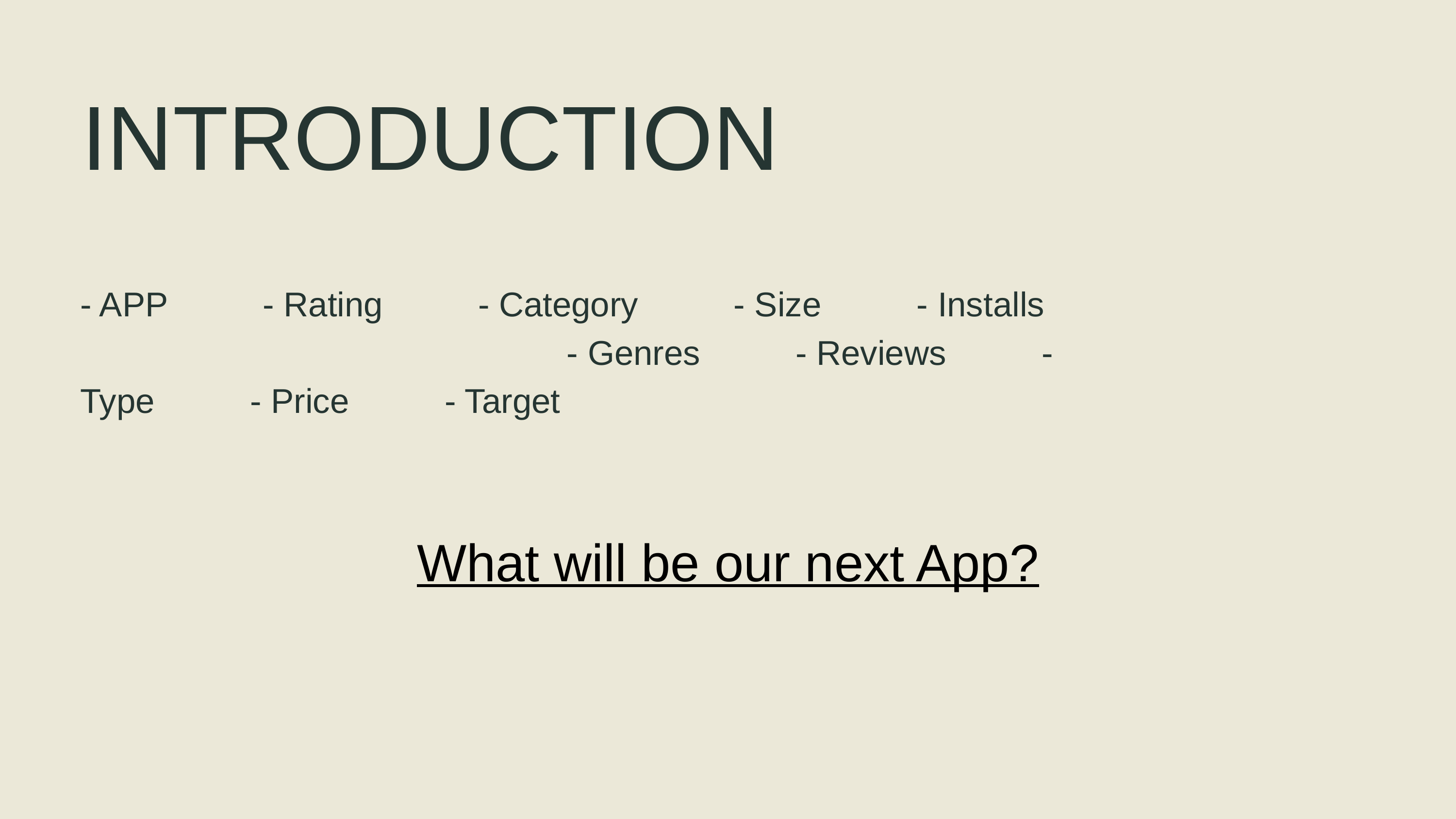

INTRODUCTION
- APP          - Rating          - Category          - Size          - Installs                                                            - Genres          - Reviews          - Type          - Price          - Target

What will be our next App?